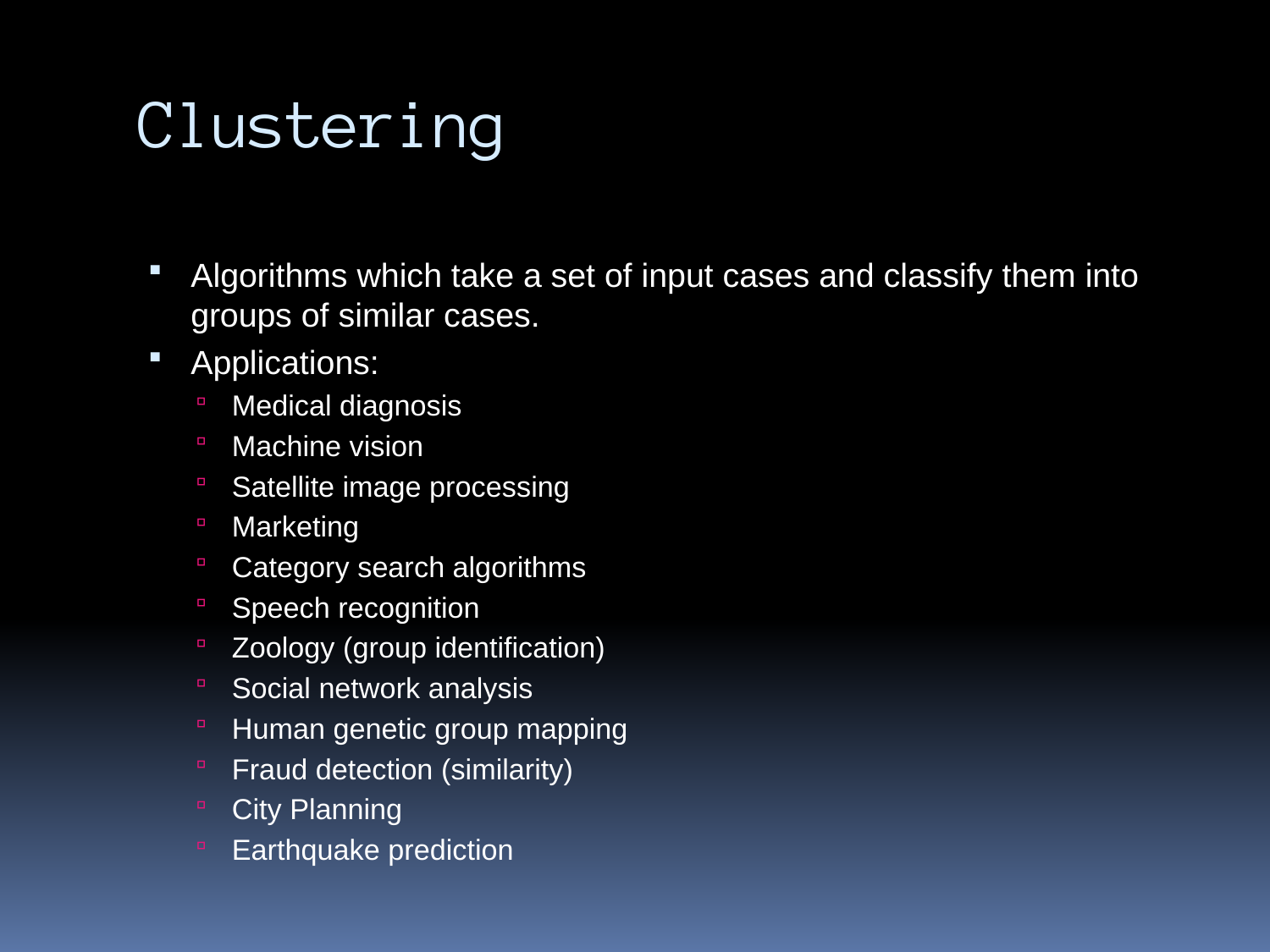

# Clustering
Algorithms which take a set of input cases and classify them into groups of similar cases.
Applications:
Medical diagnosis
Machine vision
Satellite image processing
Marketing
Category search algorithms
Speech recognition
Zoology (group identification)
Social network analysis
Human genetic group mapping
Fraud detection (similarity)
City Planning
Earthquake prediction